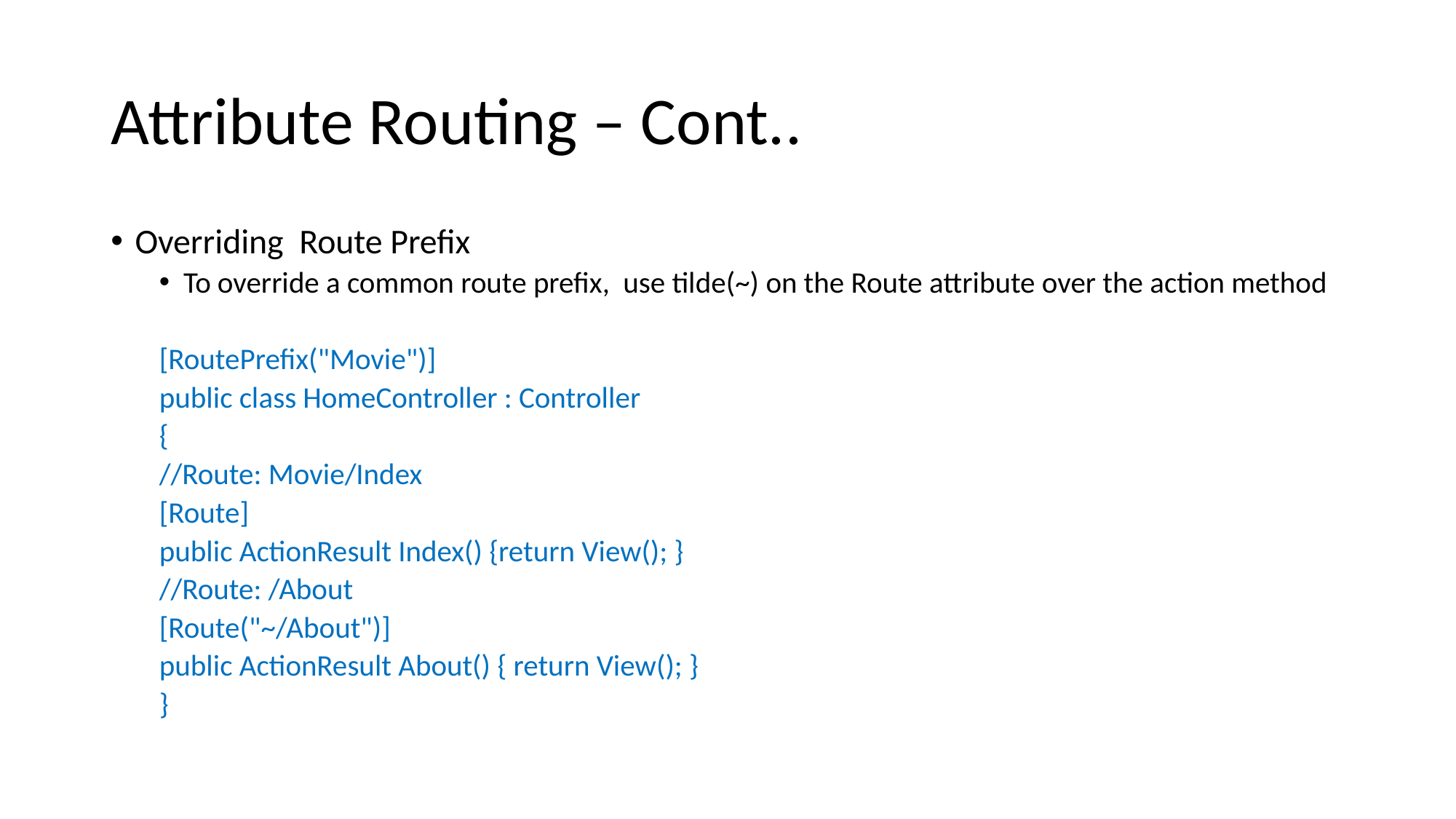

# Attribute Routing – Cont..
Overriding  Route Prefix
To override a common route prefix,  use tilde(~) on the Route attribute over the action method

[RoutePrefix("Movie")]
public class HomeController : Controller
{
	//Route: Movie/Index
	[Route]
	public ActionResult Index() {return View(); }
	//Route: /About
	[Route("~/About")]
	public ActionResult About() { return View(); }
}